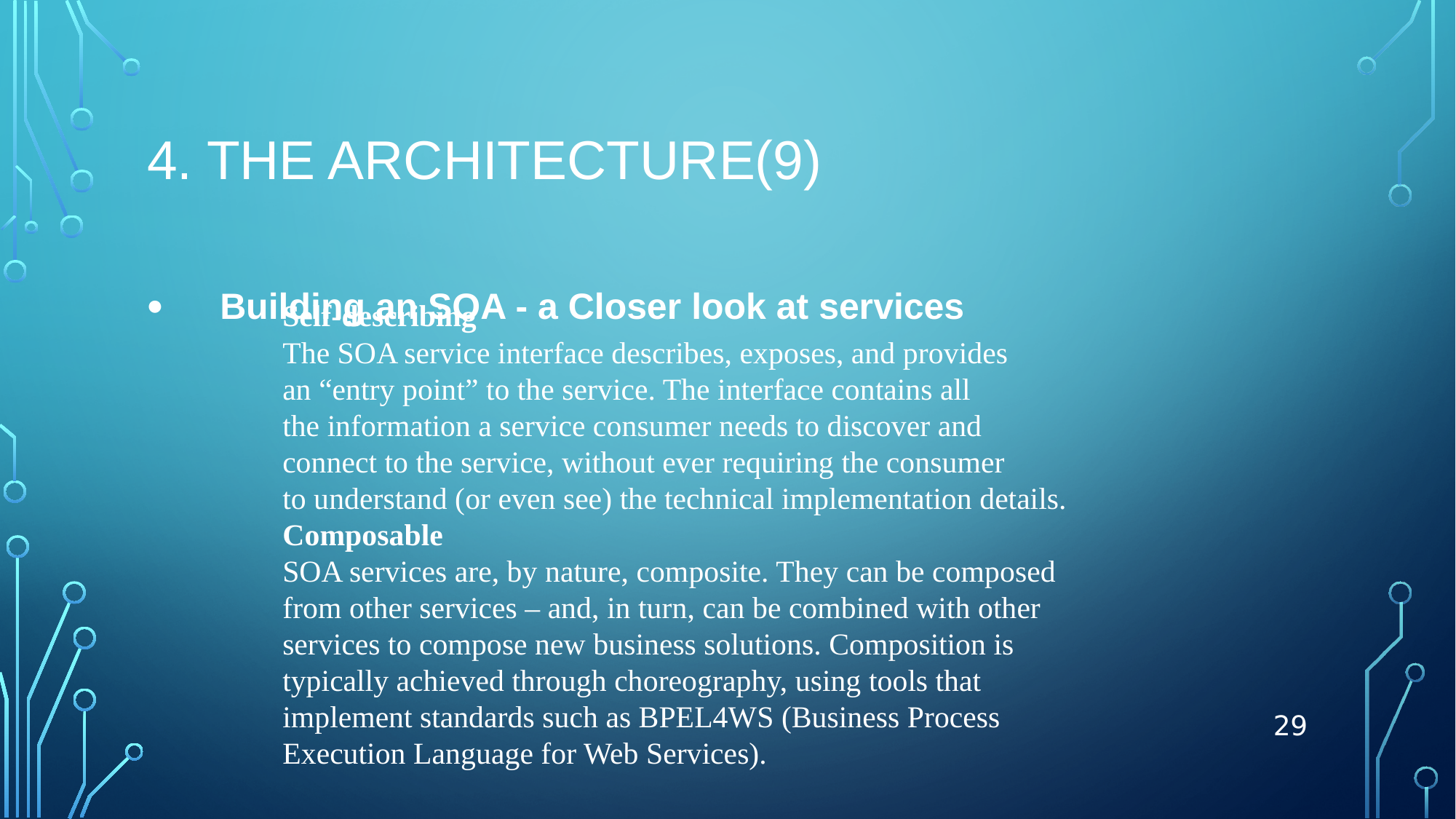

# 4. The Architecture(9)
Building an SOA - a Closer look at services

Self-describing
The SOA service interface describes, exposes, and provides
an “entry point” to the service. The interface contains all
the information a service consumer needs to discover and
connect to the service, without ever requiring the consumer
to understand (or even see) the technical implementation details.
Composable
SOA services are, by nature, composite. They can be composed
from other services – and, in turn, can be combined with other
services to compose new business solutions. Composition is
typically achieved through choreography, using tools that
implement standards such as BPEL4WS (Business Process
Execution Language for Web Services).
29